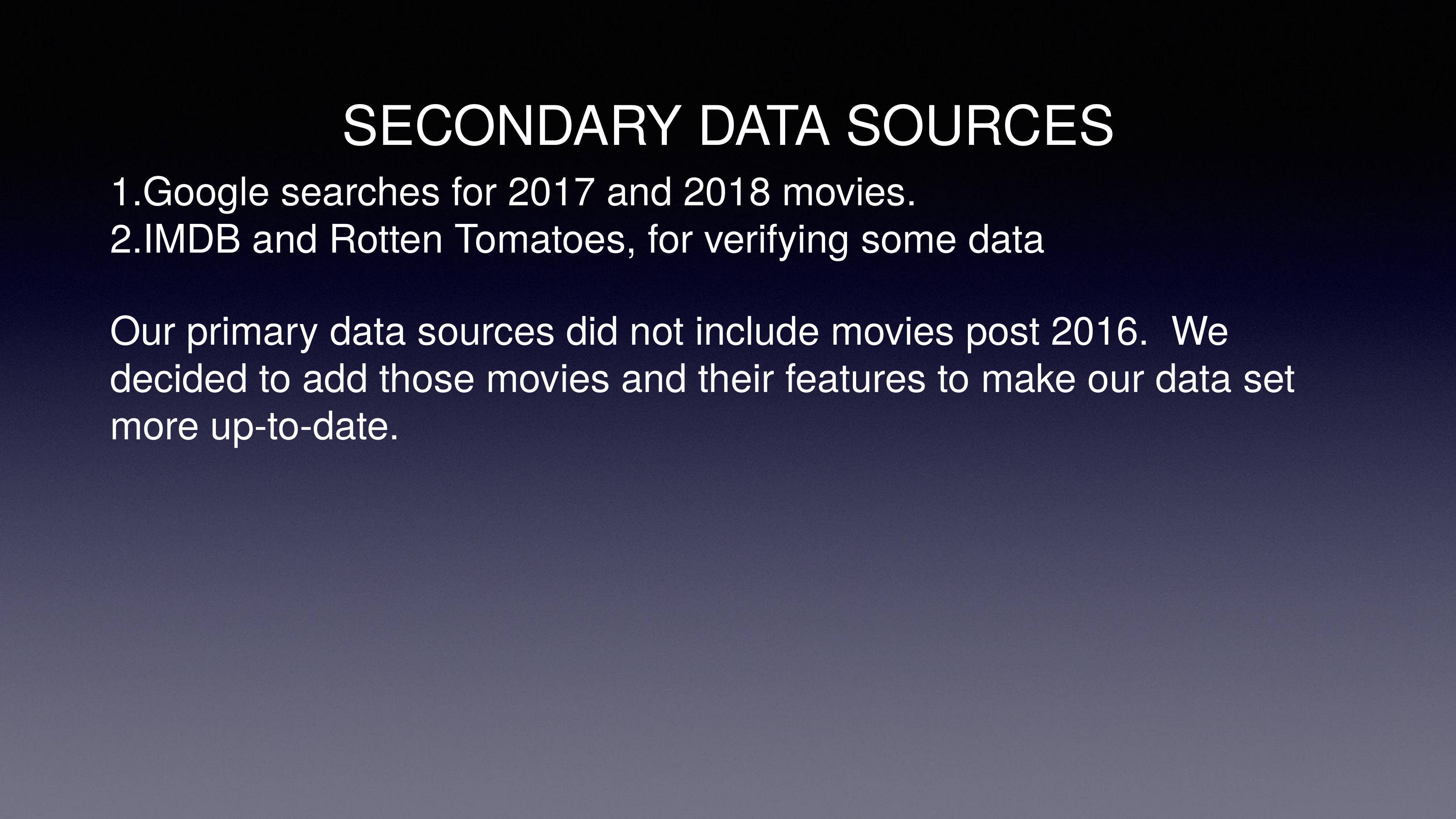

# SECONDARY DATA SOURCES
Google searches for 2017 and 2018 movies.
IMDB and Rotten Tomatoes, for verifying some data
Our primary data sources did not include movies post 2016.  We decided to add those movies and their features to make our data set more up-to-date.